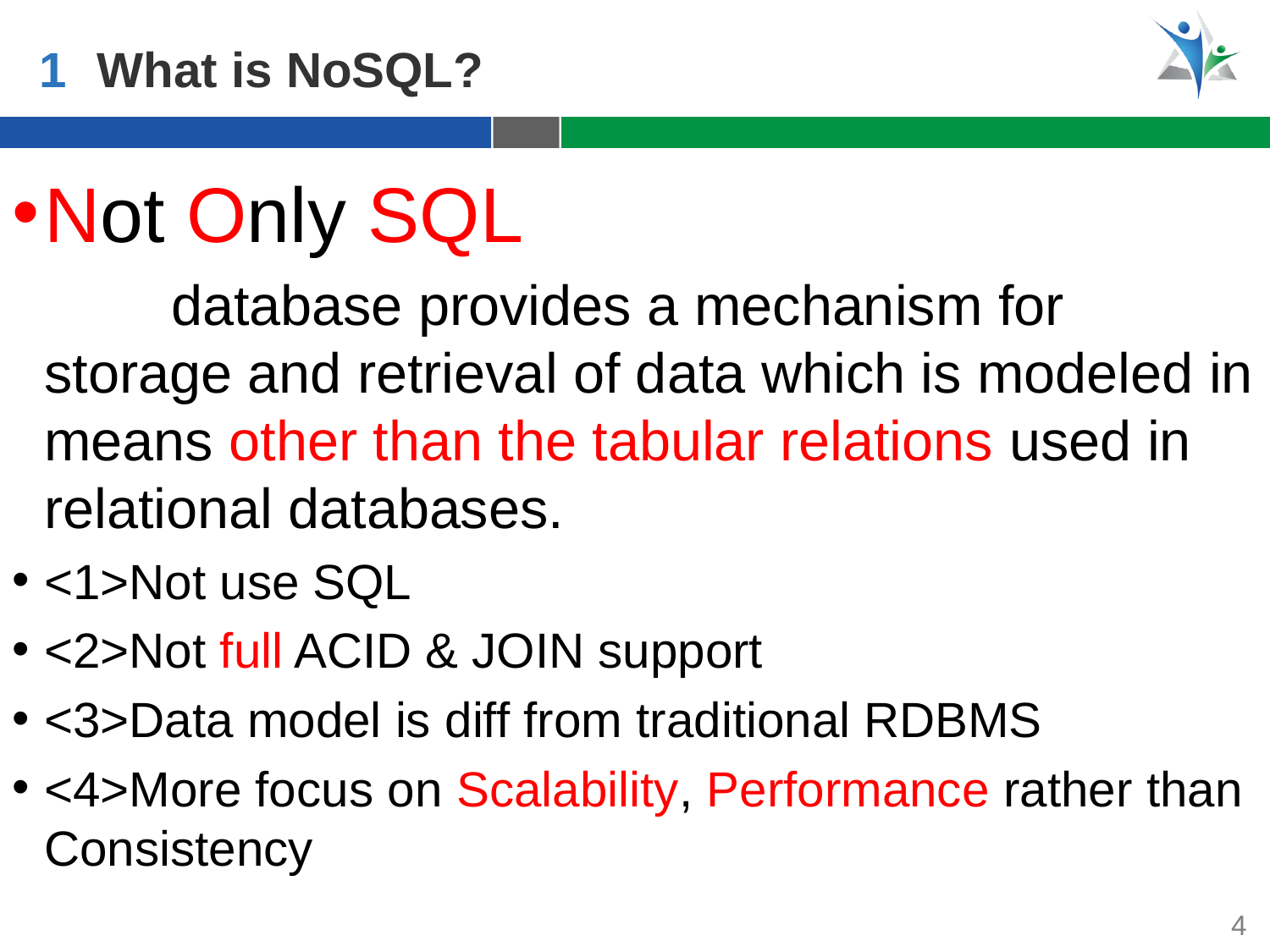

1
What is NoSQL?

Not Only SQL
		database provides a mechanism for storage and retrieval of data which is modeled in means other than the tabular relations used in relational databases.
<1>Not use SQL
<2>Not full ACID & JOIN support
<3>Data model is diff from traditional RDBMS
<4>More focus on Scalability, Performance rather than Consistency